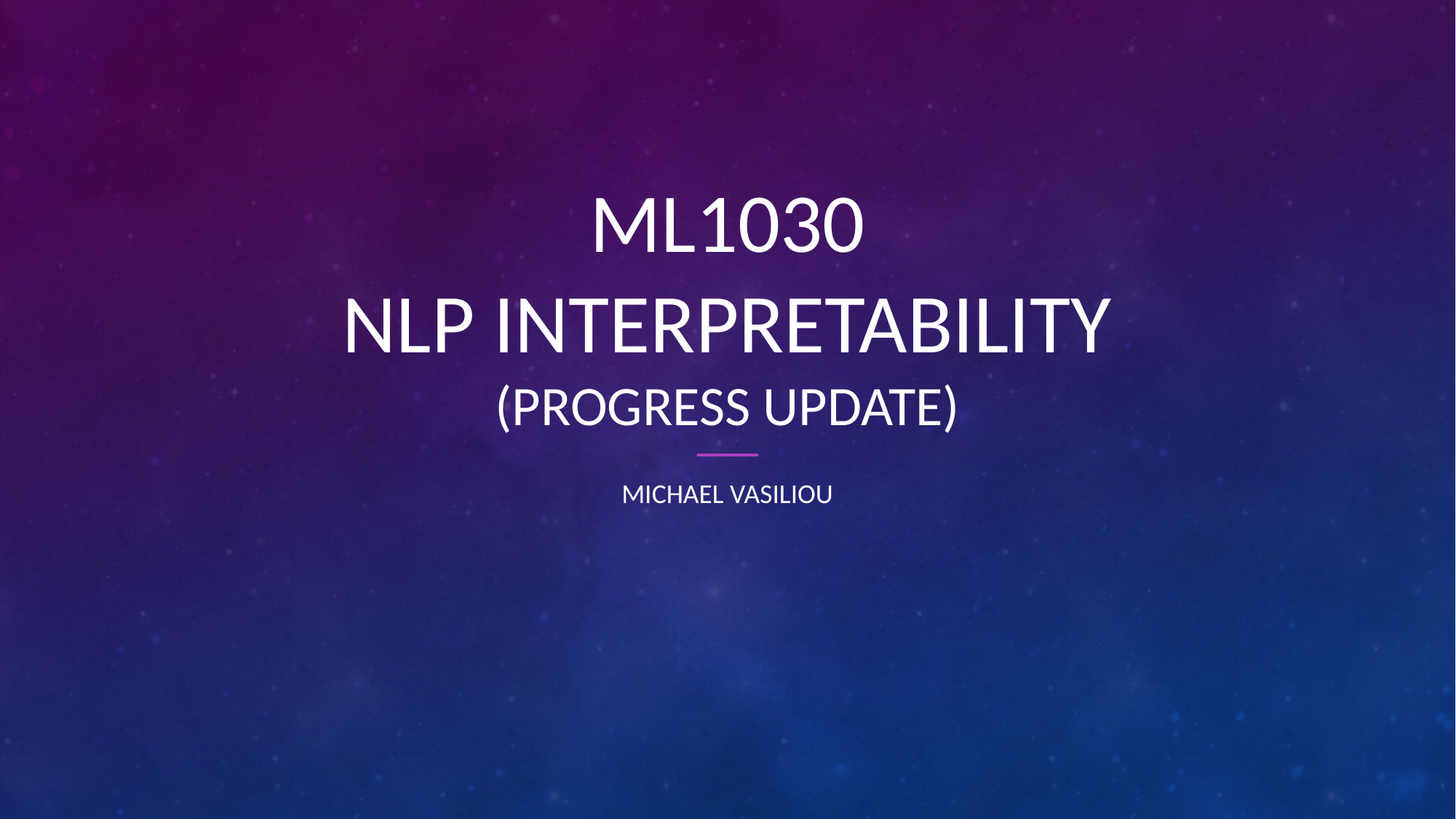

# ML1030 NLP Interpretability (Progress update)
Michael Vasiliou